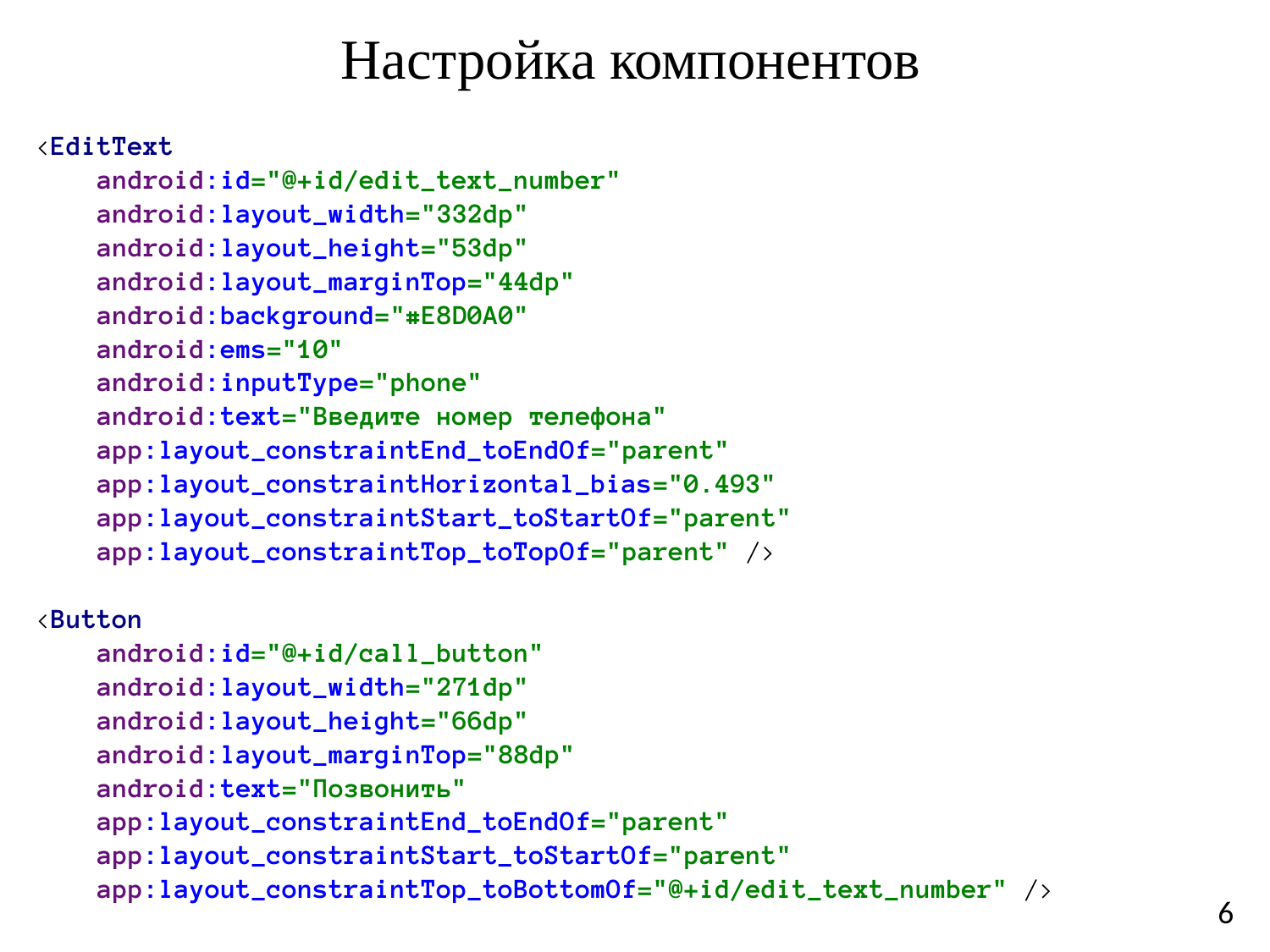

# Настройка компонентов
<EditText
    android:id="@+id/edit_text_number"
    android:layout_width="332dp"
    android:layout_height="53dp"
    android:layout_marginTop="44dp"
    android:background="#E8D0A0"
    android:ems="10"
    android:inputType="phone"
    android:text="Введите номер телефона"
    app:layout_constraintEnd_toEndOf="parent"
    app:layout_constraintHorizontal_bias="0.493"
    app:layout_constraintStart_toStartOf="parent"
    app:layout_constraintTop_toTopOf="parent" />
<Button
    android:id="@+id/call_button"
    android:layout_width="271dp"
    android:layout_height="66dp"
    android:layout_marginTop="88dp"
    android:text="Позвонить"
    app:layout_constraintEnd_toEndOf="parent"
    app:layout_constraintStart_toStartOf="parent"
    app:layout_constraintTop_toBottomOf="@+id/edit_text_number" />
6